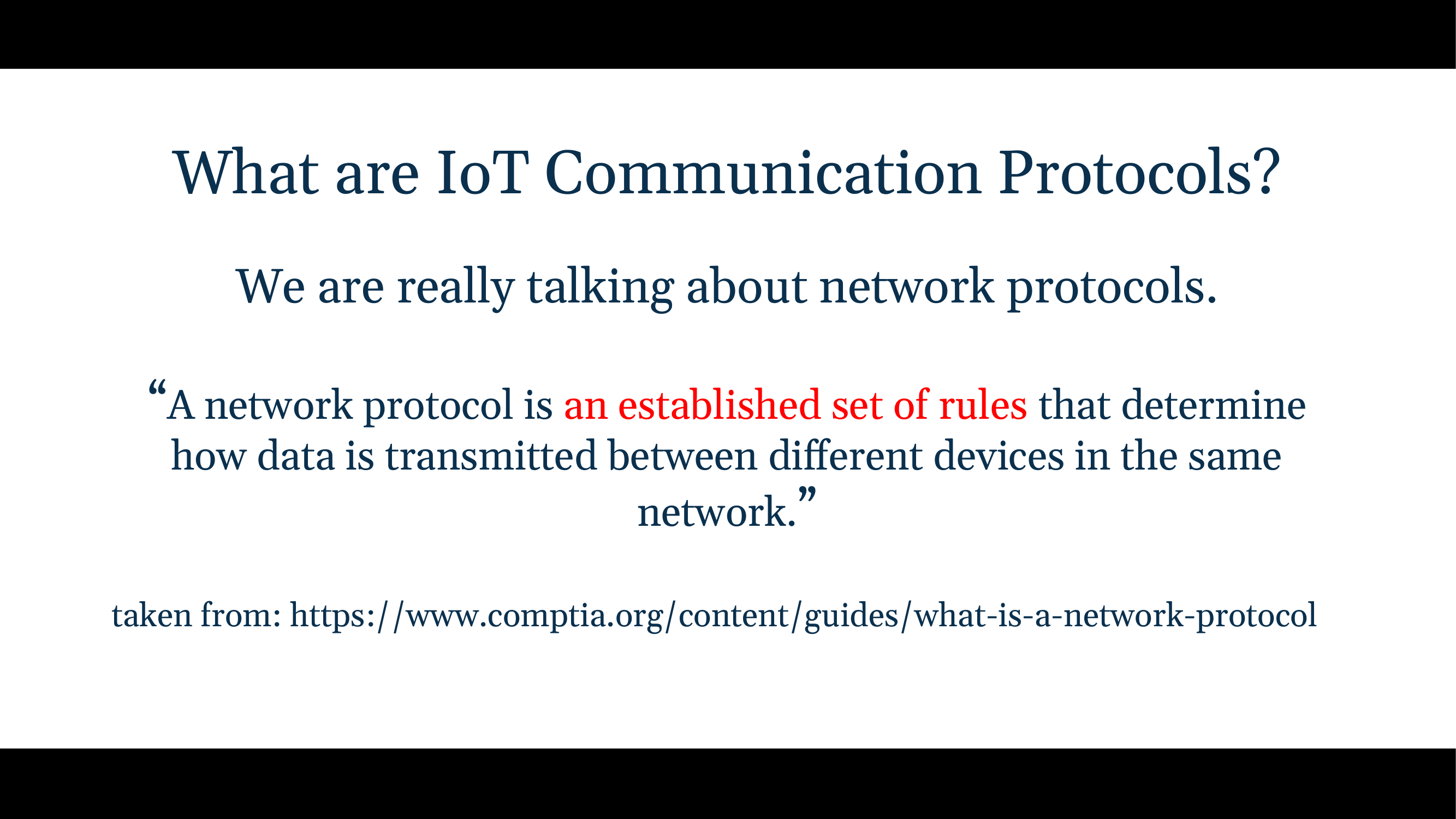

# What are IoT Communication Protocols?
We are really talking about network protocols.

“A network protocol is an established set of rules that determine how data is transmitted between different devices in the same network.”

taken from: https://www.comptia.org/content/guides/what-is-a-network-protocol